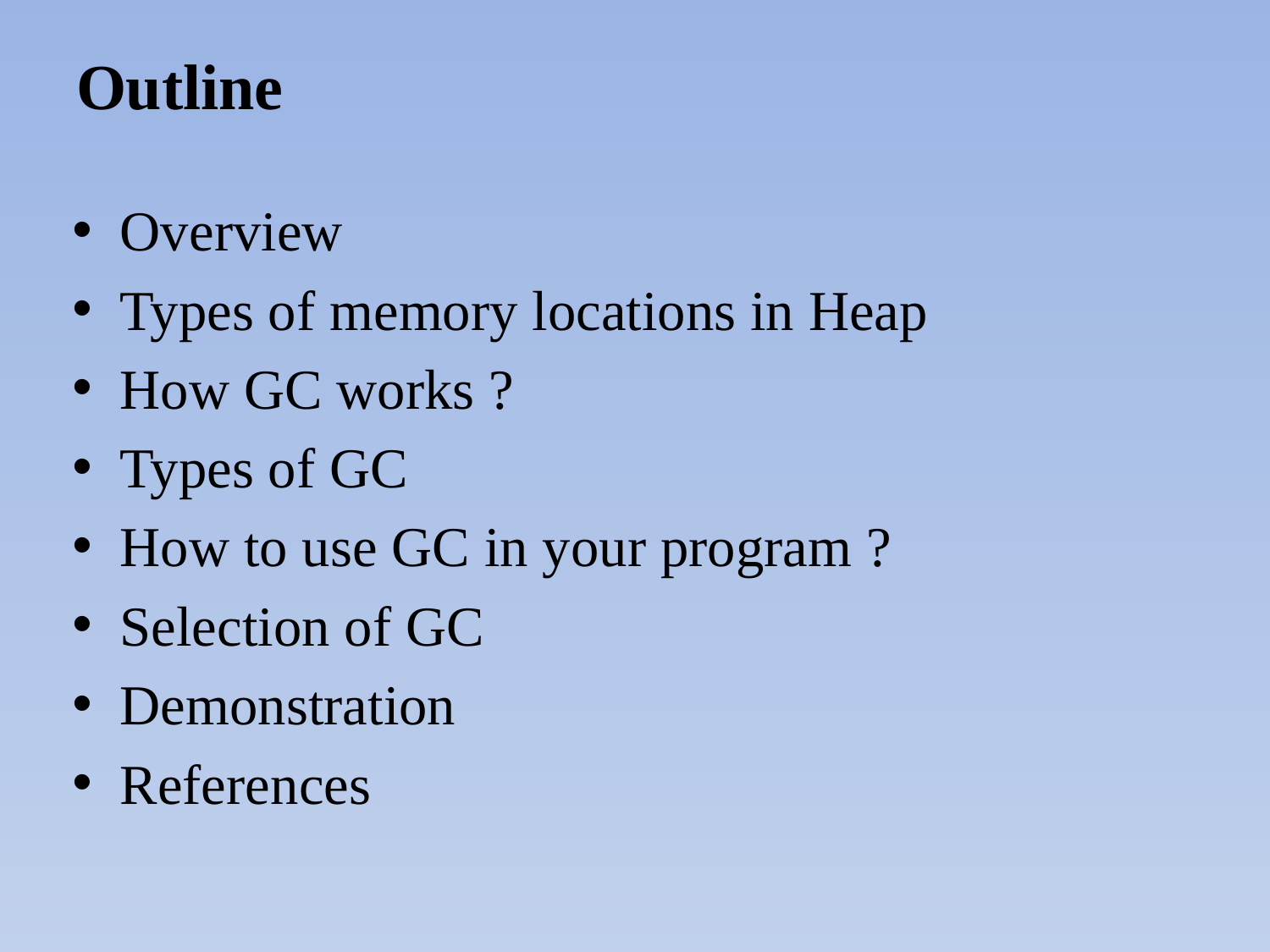

# Outline
Overview
Types of memory locations in Heap
How GC works ?
Types of GC
How to use GC in your program ?
Selection of GC
Demonstration
References